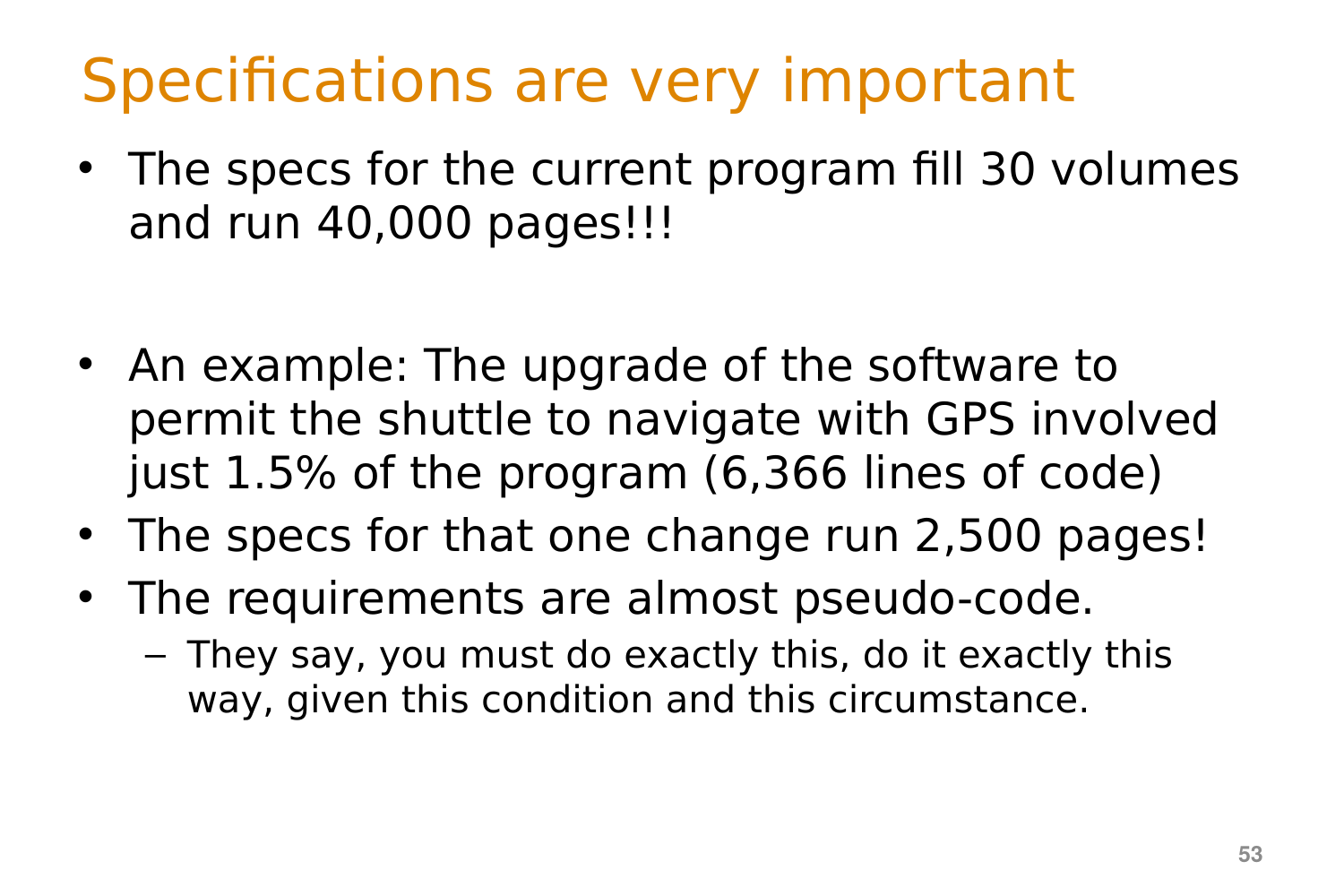

# Specifications are very important
The specs for the current program fill 30 volumes and run 40,000 pages!!!

An example: The upgrade of the software to permit the shuttle to navigate with GPS involved just 1.5% of the program (6,366 lines of code)
The specs for that one change run 2,500 pages!
The requirements are almost pseudo-code.
They say, you must do exactly this, do it exactly this way, given this condition and this circumstance.
53